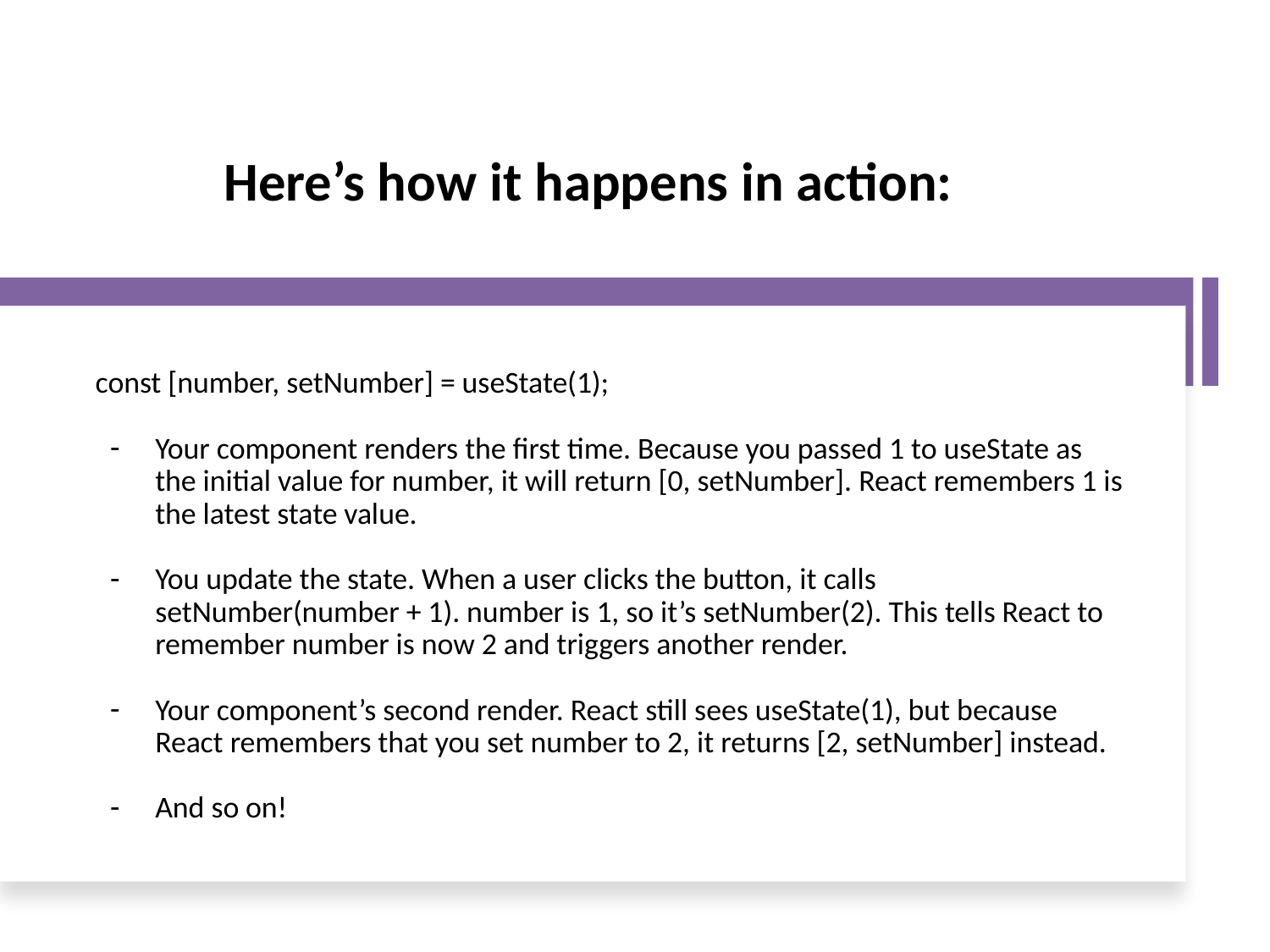

# Here’s how it happens in action:

const [number, setNumber] = useState(1);

Your component renders the first time. Because you passed 1 to useState as the initial value for number, it will return [0, setNumber]. React remembers 1 is the latest state value.

You update the state. When a user clicks the button, it calls setNumber(number + 1). number is 1, so it’s setNumber(2). This tells React to remember number is now 2 and triggers another render.

Your component’s second render. React still sees useState(1), but because React remembers that you set number to 2, it returns [2, setNumber] instead.

And so on!